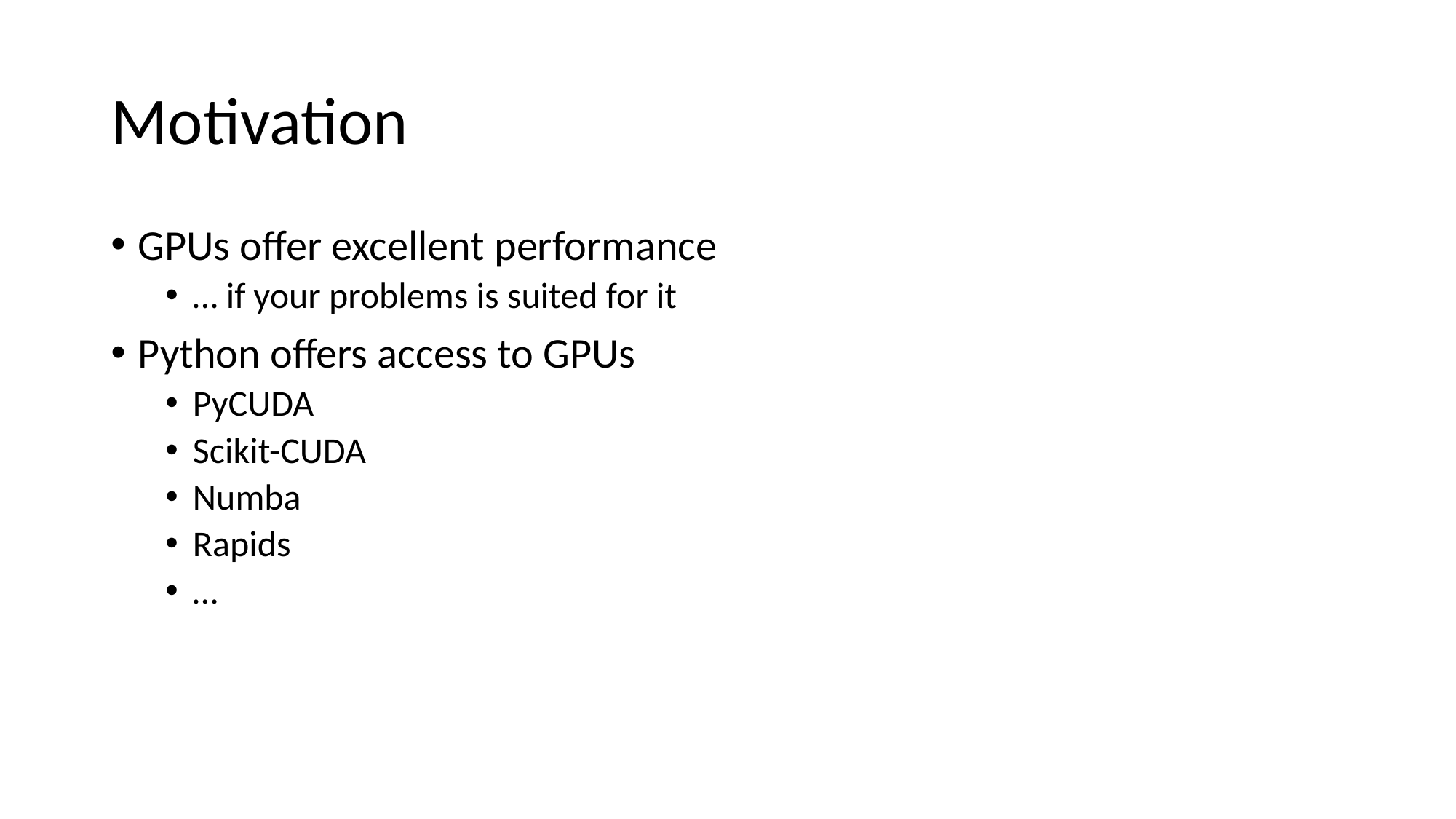

# Motivation
GPUs offer excellent performance
… if your problems is suited for it
Python offers access to GPUs
PyCUDA
Scikit-CUDA
Numba
Rapids
…